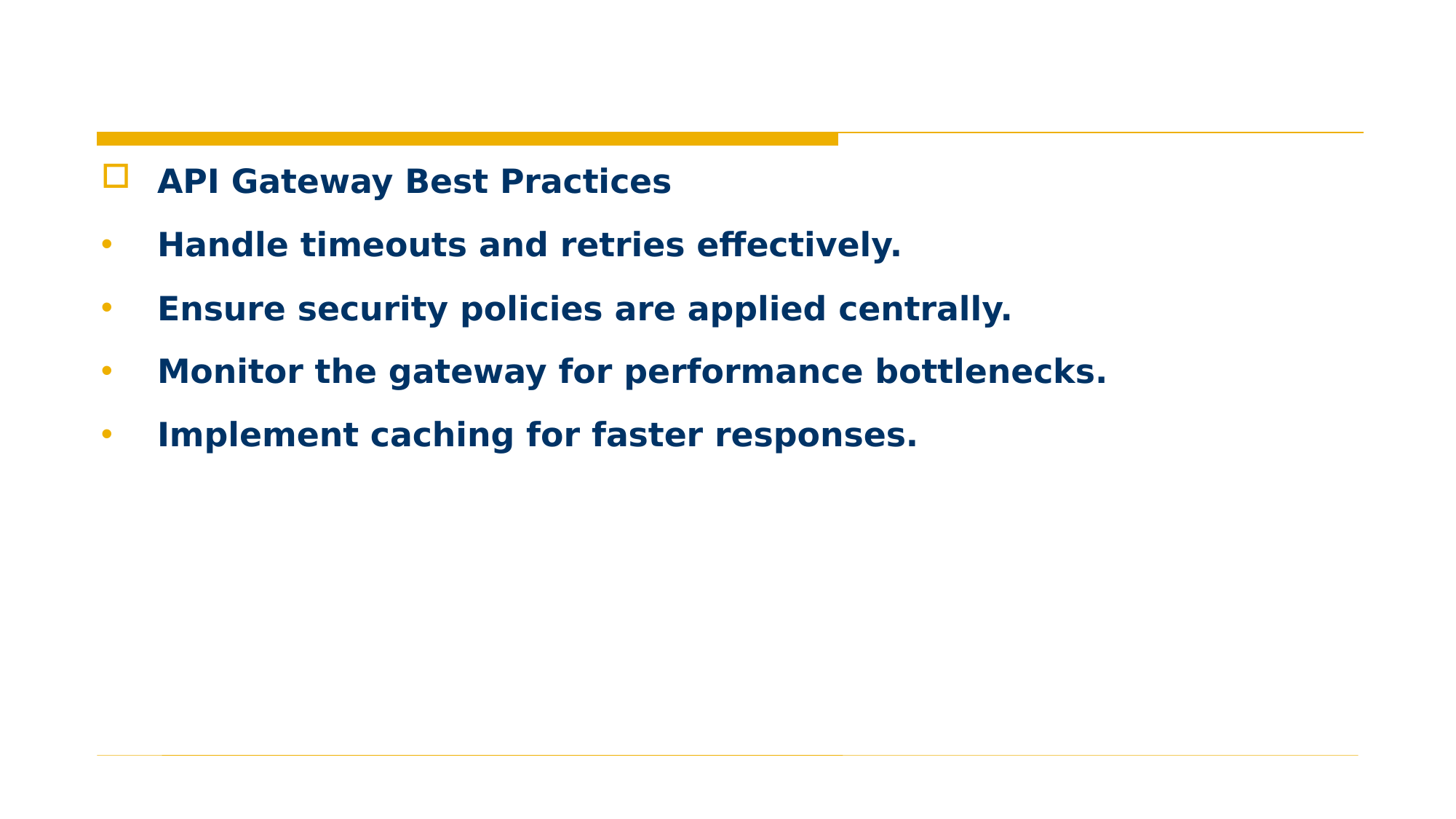

#
API Gateway Best Practices
Handle timeouts and retries effectively.
Ensure security policies are applied centrally.
Monitor the gateway for performance bottlenecks.
Implement caching for faster responses.